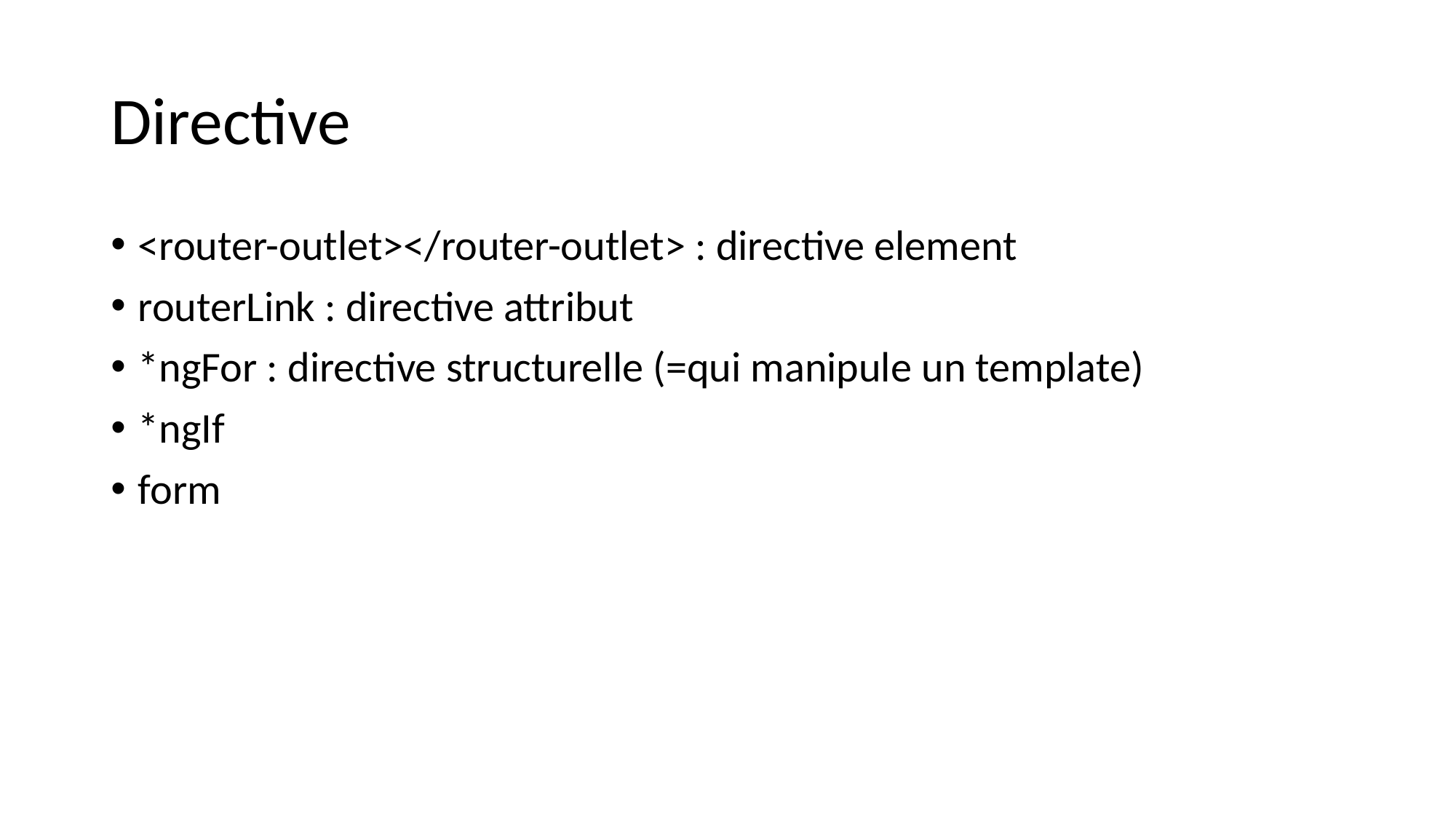

# Directive
<router-outlet></router-outlet> : directive element
routerLink : directive attribut
*ngFor : directive structurelle (=qui manipule un template)
*ngIf
form